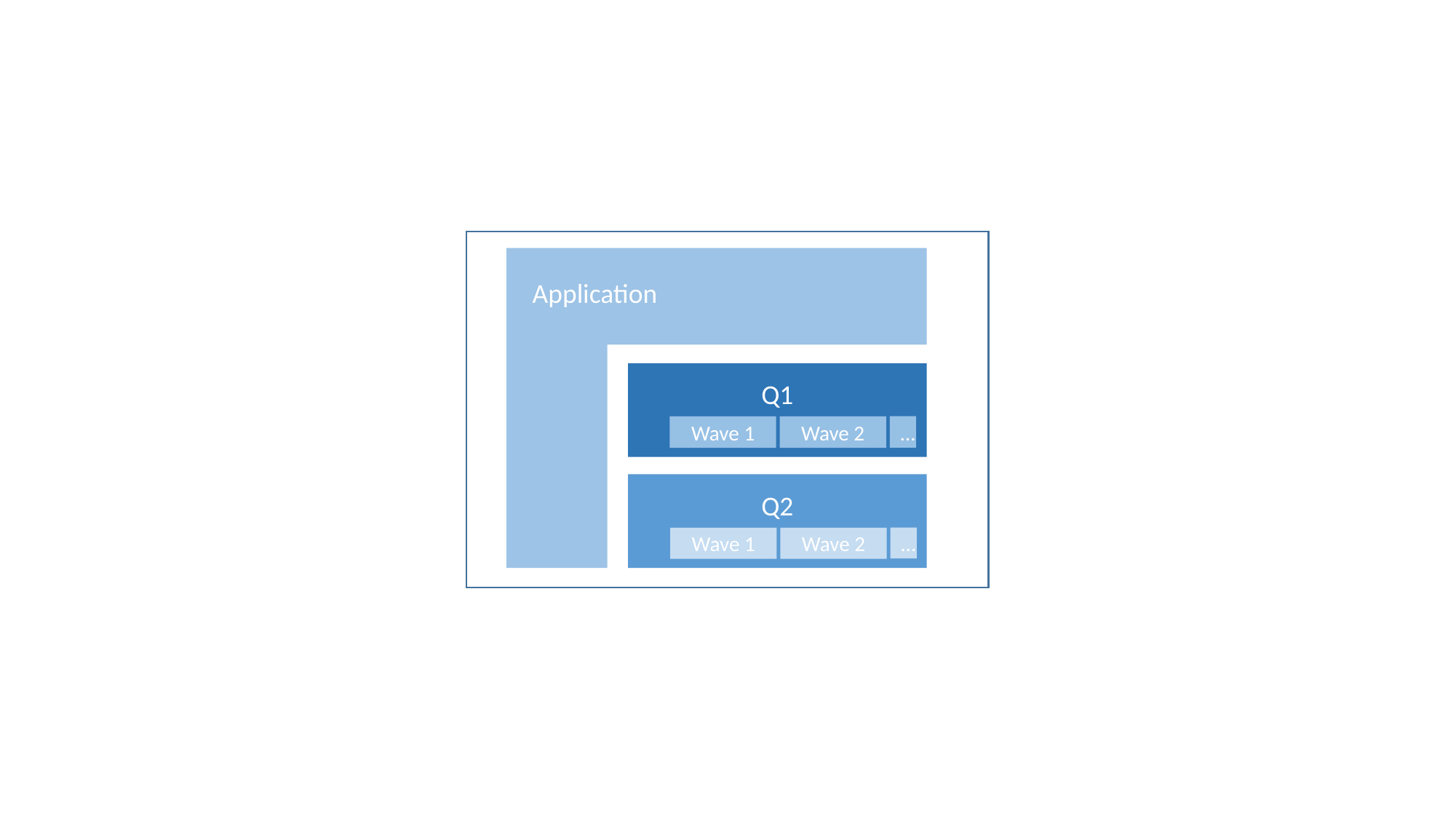

Anwendung
Application
Q1
…
Wave 1
Wave 2
Q2

…
Wave 1
Wave 2